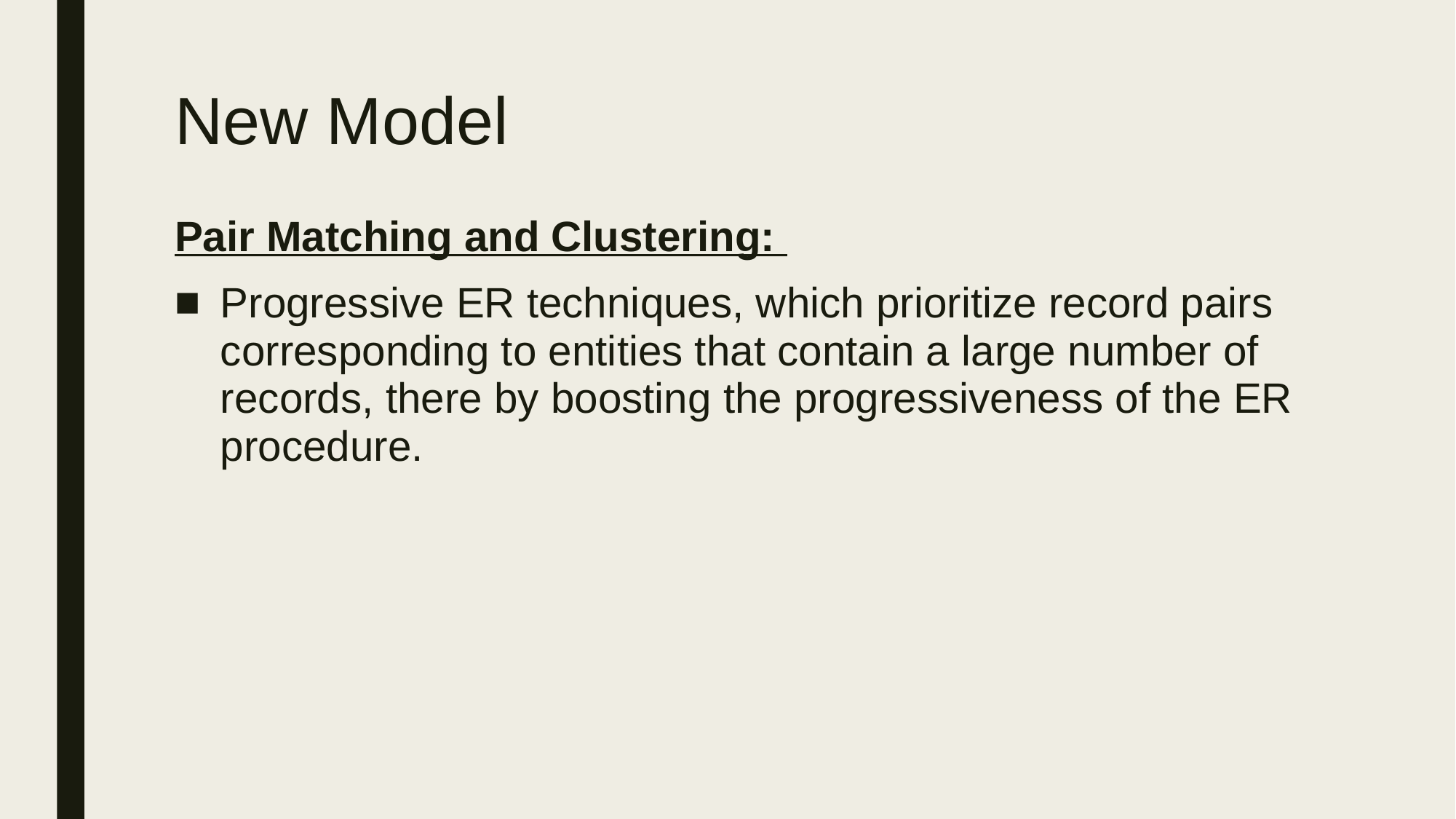

# New Model
Pair Matching and Clustering:
Progressive ER techniques, which prioritize record pairs corresponding to entities that contain a large number of records, there by boosting the progressiveness of the ER procedure.